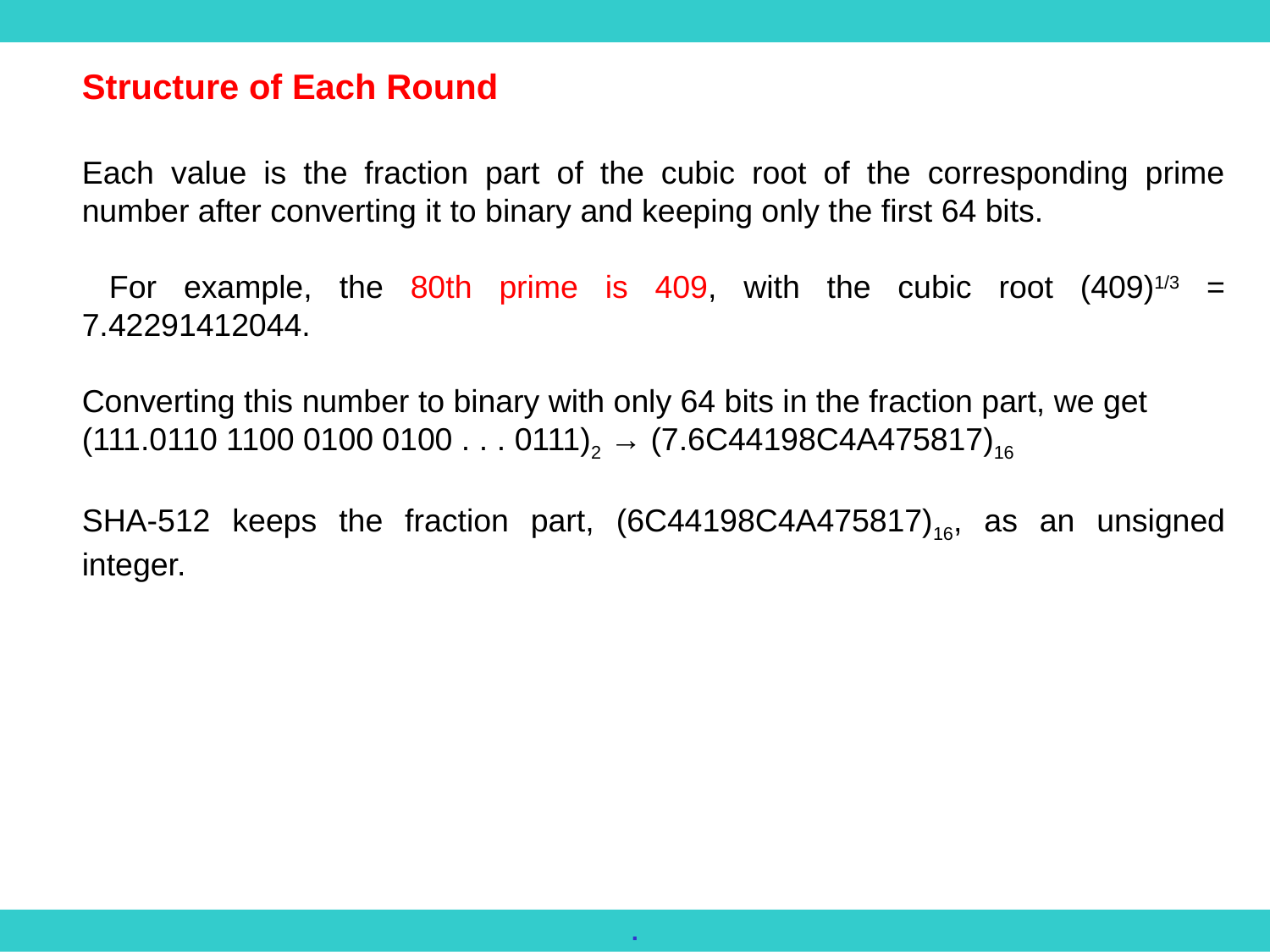

Structure of Each Round
Each value is the fraction part of the cubic root of the corresponding prime number after converting it to binary and keeping only the first 64 bits.

 For example, the 80th prime is 409, with the cubic root (409)1/3 = 7.42291412044.

Converting this number to binary with only 64 bits in the fraction part, we get
(111.0110 1100 0100 0100 . . . 0111)2 → (7.6C44198C4A475817)16

SHA-512 keeps the fraction part, (6C44198C4A475817)16, as an unsigned integer.
.